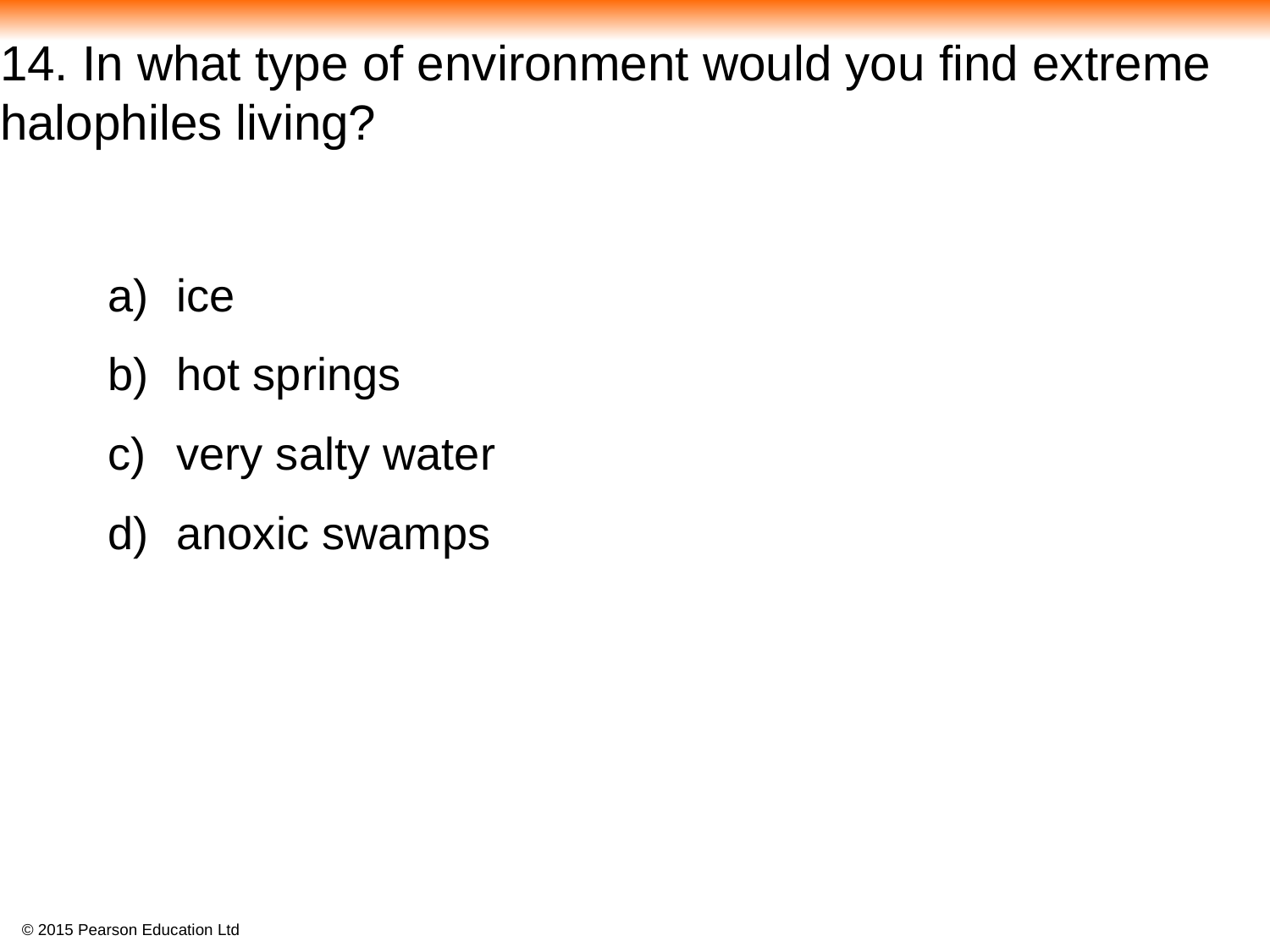

14. In what type of environment would you find extreme halophiles living?
ice
hot springs
very salty water
anoxic swamps